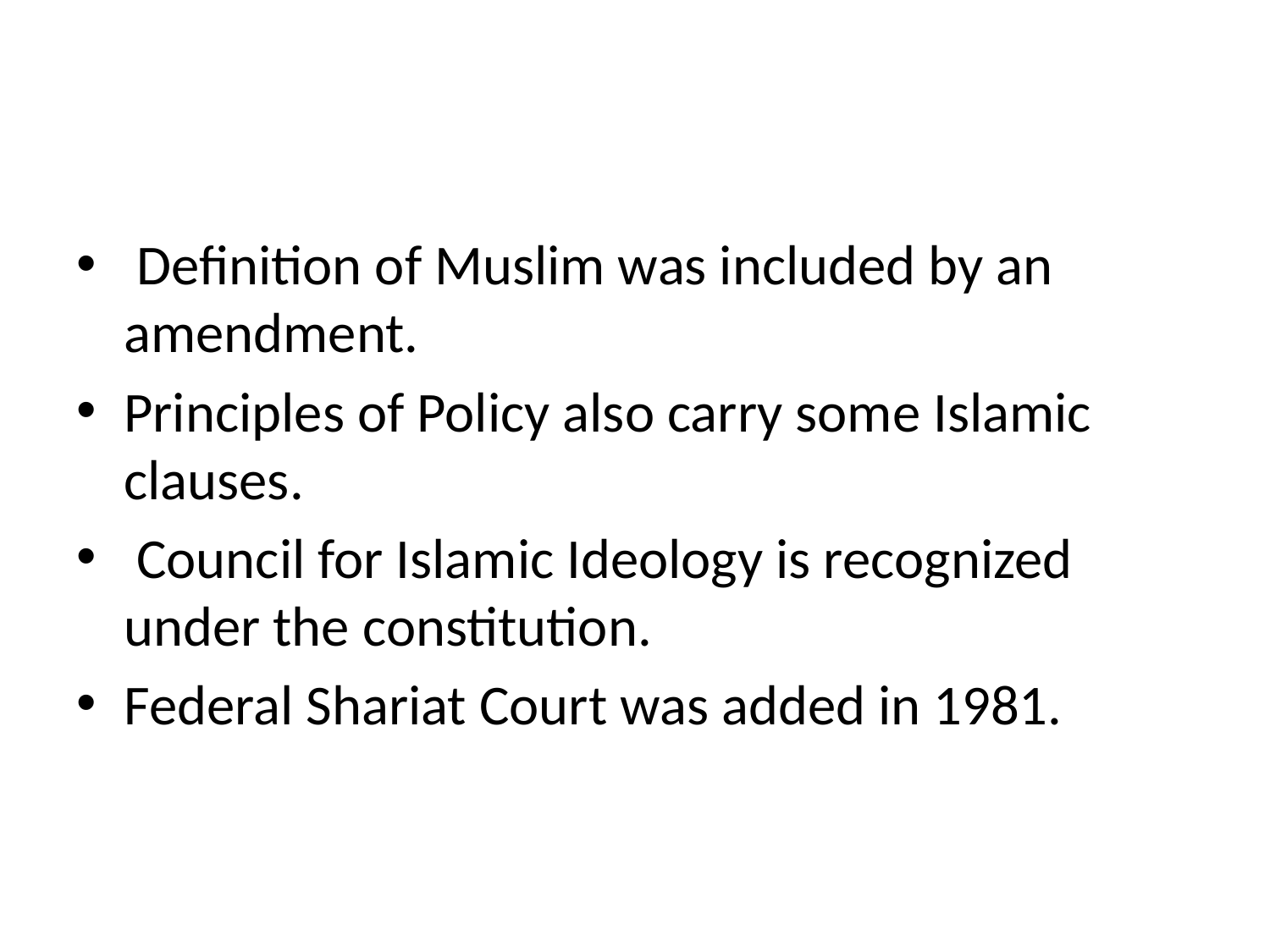

Definition of Muslim was included by an amendment.
Principles of Policy also carry some Islamic clauses.
 Council for Islamic Ideology is recognized under the constitution.
Federal Shariat Court was added in 1981.